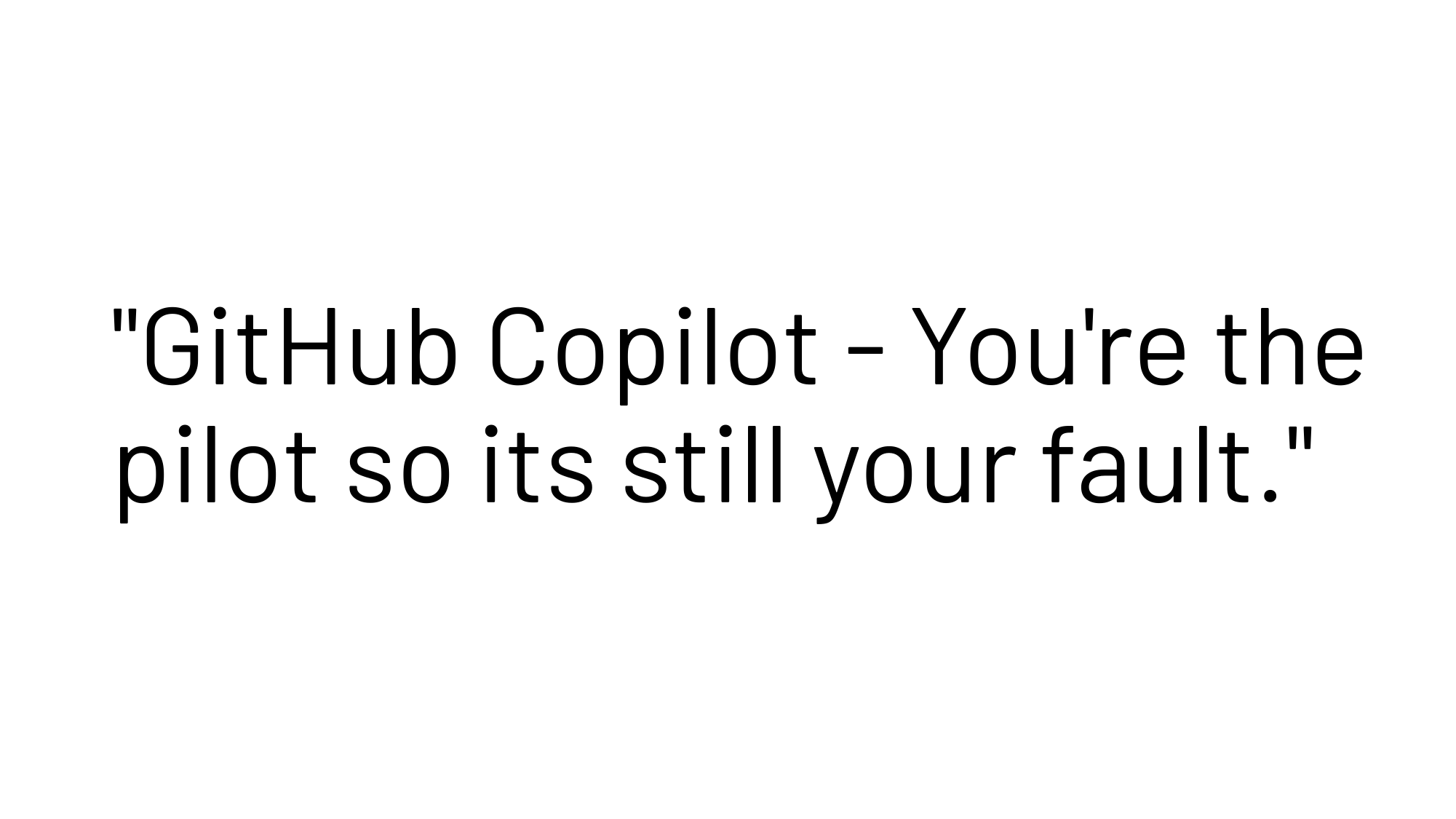

# "GitHub Copilot - You're the pilot so its still your fault."